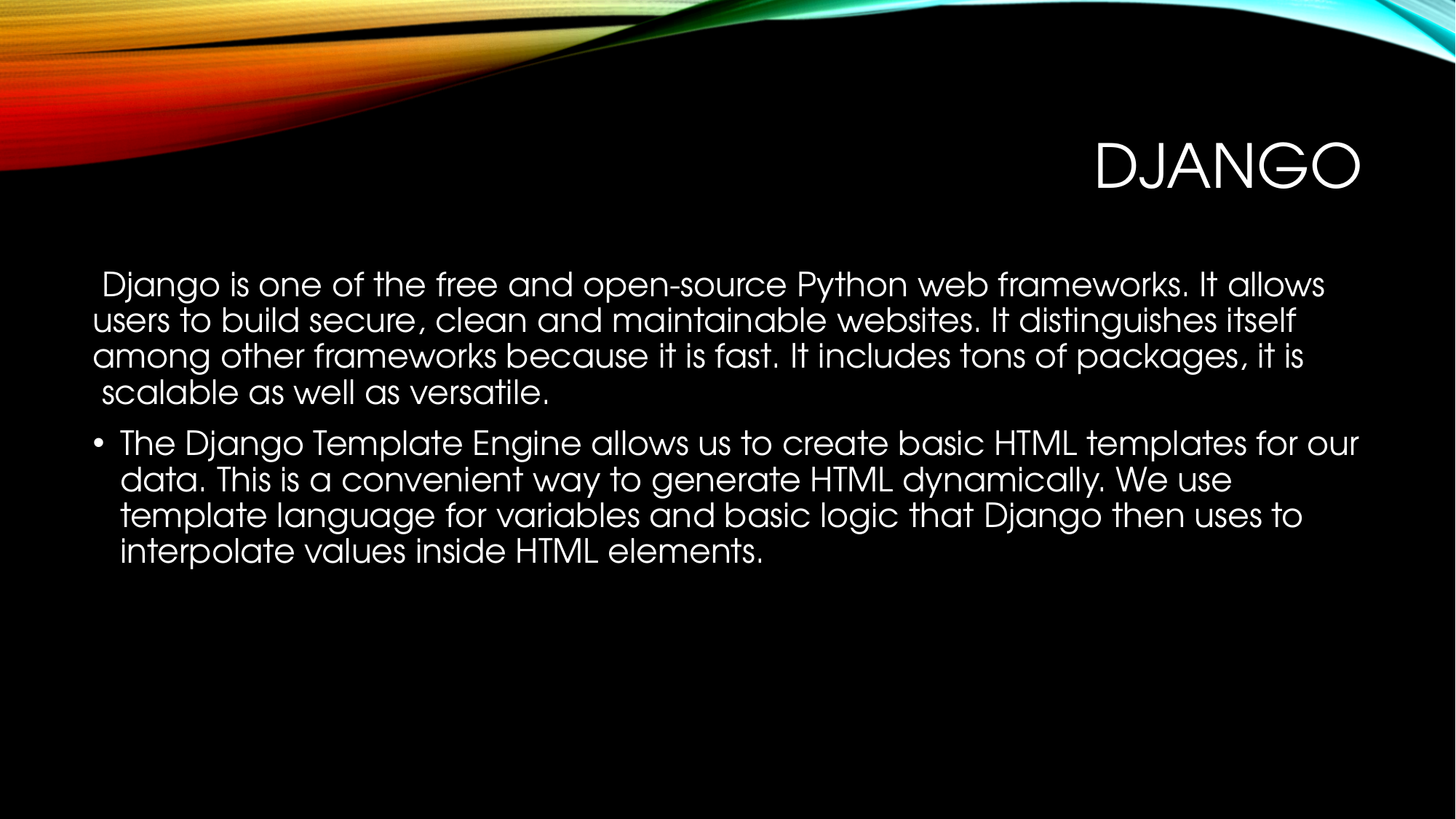

# DJANGO
 Django is one of the free and open-source Python web frameworks. It allows users to build secure, clean and maintainable websites. It distinguishes itself among other frameworks because it is fast. It includes tons of packages, it is  scalable as well as versatile.
The Django Template Engine allows us to create basic HTML templates for our data. This is a convenient way to generate HTML dynamically. We use template language for variables and basic logic that Django then uses to interpolate values inside HTML elements.